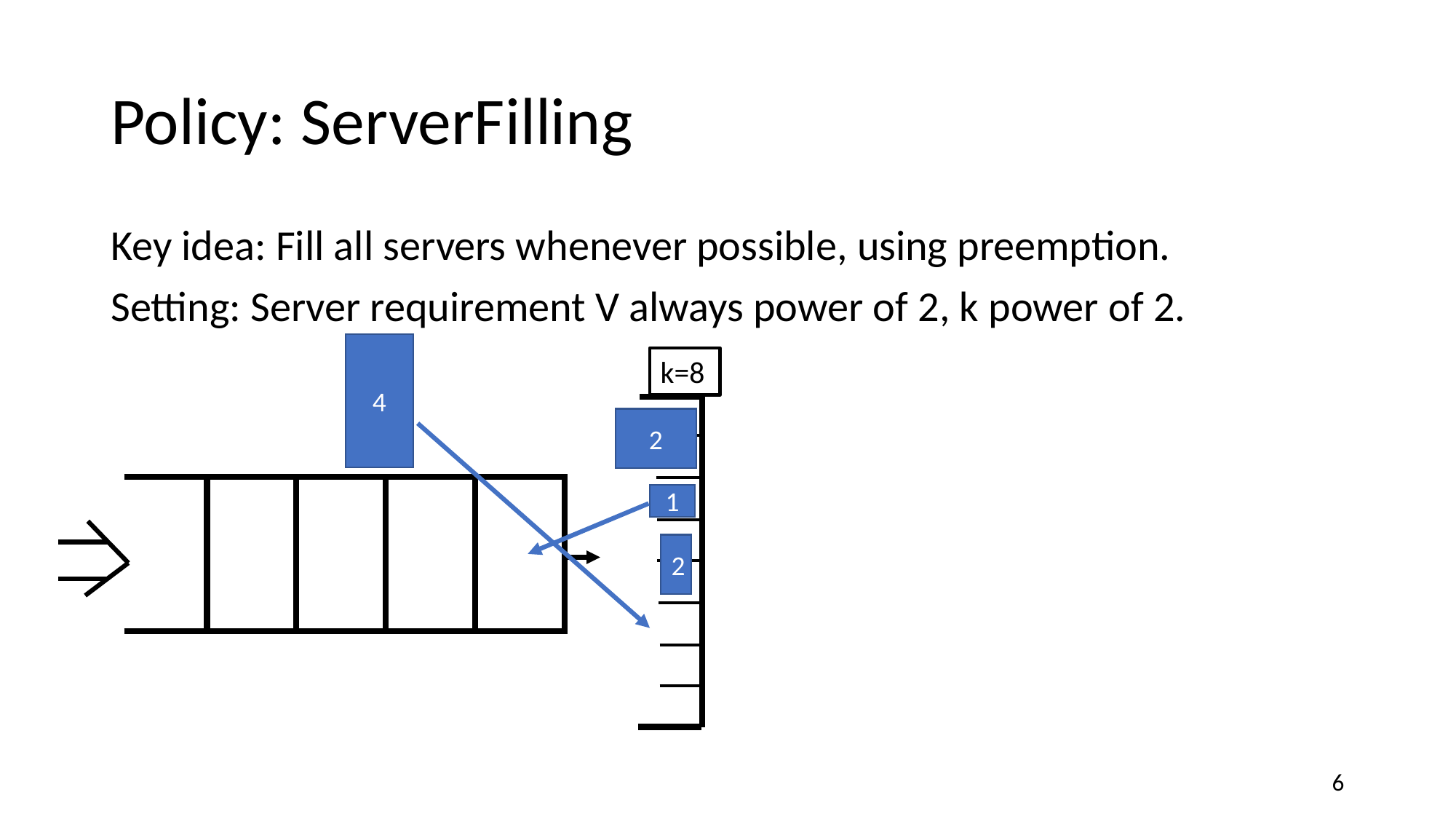

# Policy: ServerFilling
Key idea: Fill all servers whenever possible, using preemption.
Setting: Server requirement V always power of 2, k power of 2.
4
k=8

2
1
2
6